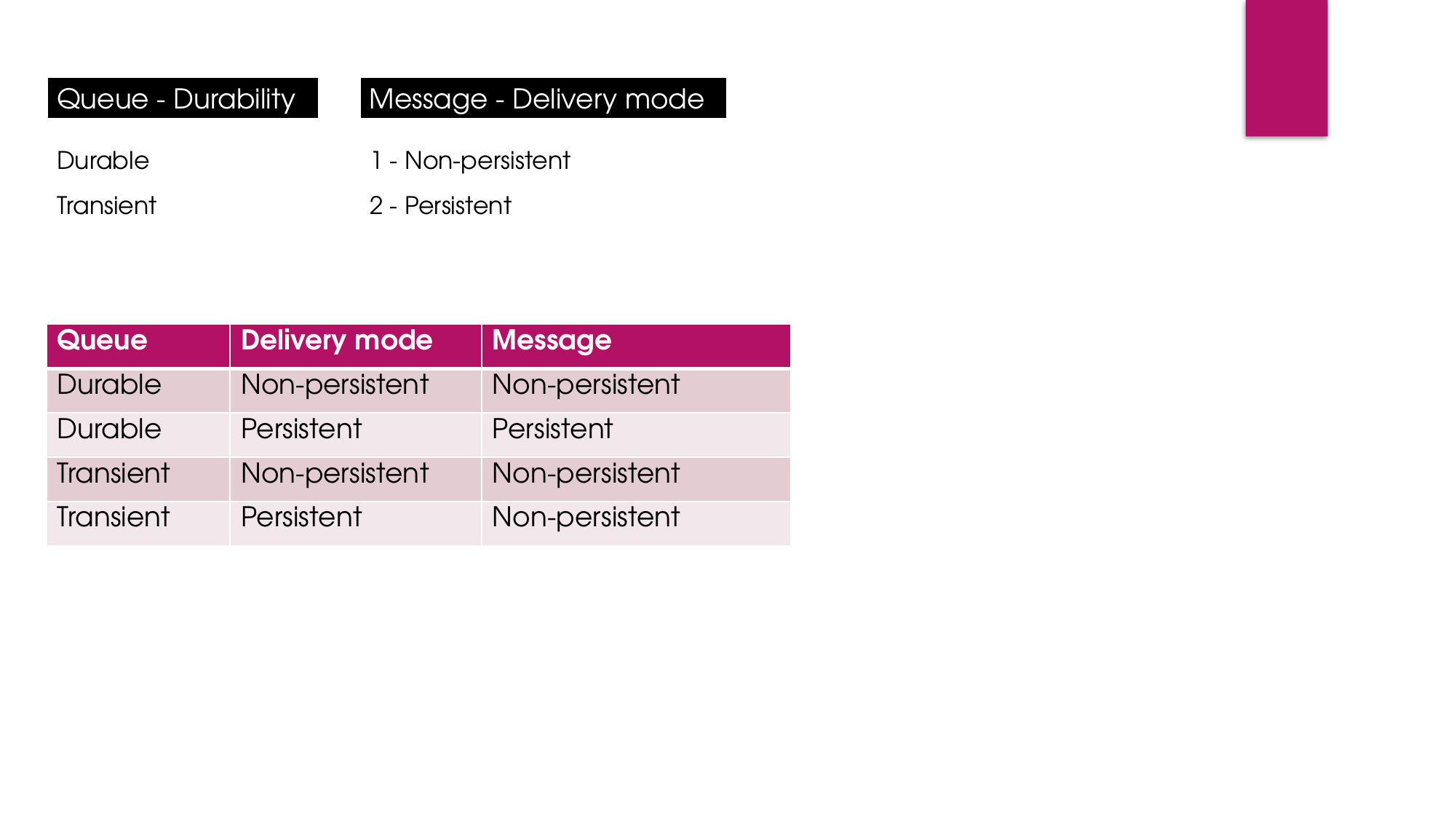

Queue - Durability
Message - Delivery mode
Durable
1 - Non-persistent
Transient
2 - Persistent
| Queue | Delivery mode | Message |
| --- | --- | --- |
| Durable | Non-persistent | Non-persistent |
| Durable | Persistent | Persistent |
| Transient | Non-persistent | Non-persistent |
| Transient | Persistent | Non-persistent |